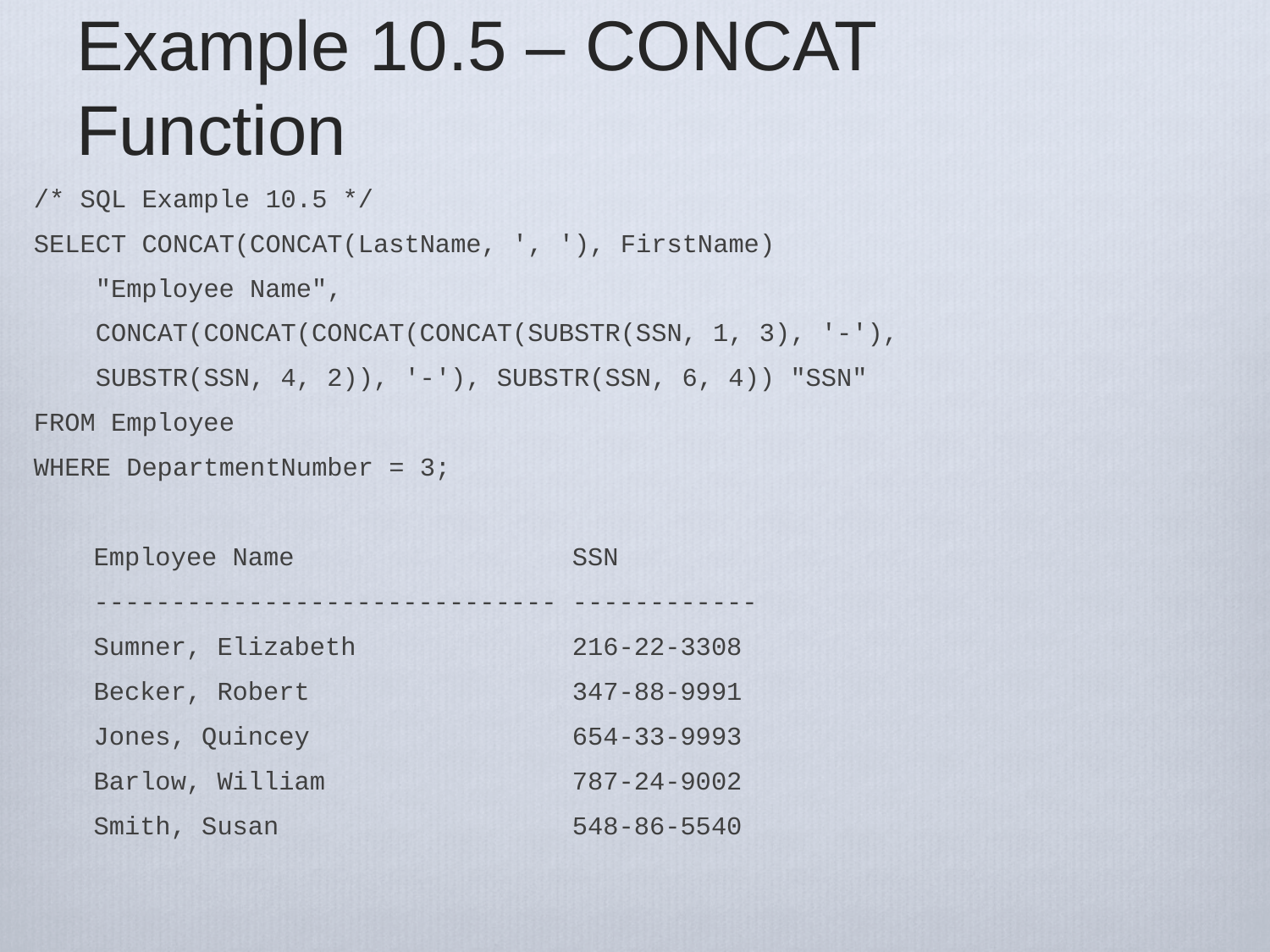

# Example 10.5 – CONCAT Function
/* SQL Example 10.5 */
SELECT CONCAT(CONCAT(LastName, ', '), FirstName)
    "Employee Name",
    CONCAT(CONCAT(CONCAT(CONCAT(SUBSTR(SSN, 1, 3), '-'),
    SUBSTR(SSN, 4, 2)), '-'), SUBSTR(SSN, 6, 4)) "SSN"
FROM Employee
WHERE DepartmentNumber = 3;

Employee Name                  SSN
------------------------------ ------------
Sumner, Elizabeth              216-22-3308
Becker, Robert                 347-88-9991
Jones, Quincey                 654-33-9993
Barlow, William                787-24-9002
Smith, Susan                   548-86-5540